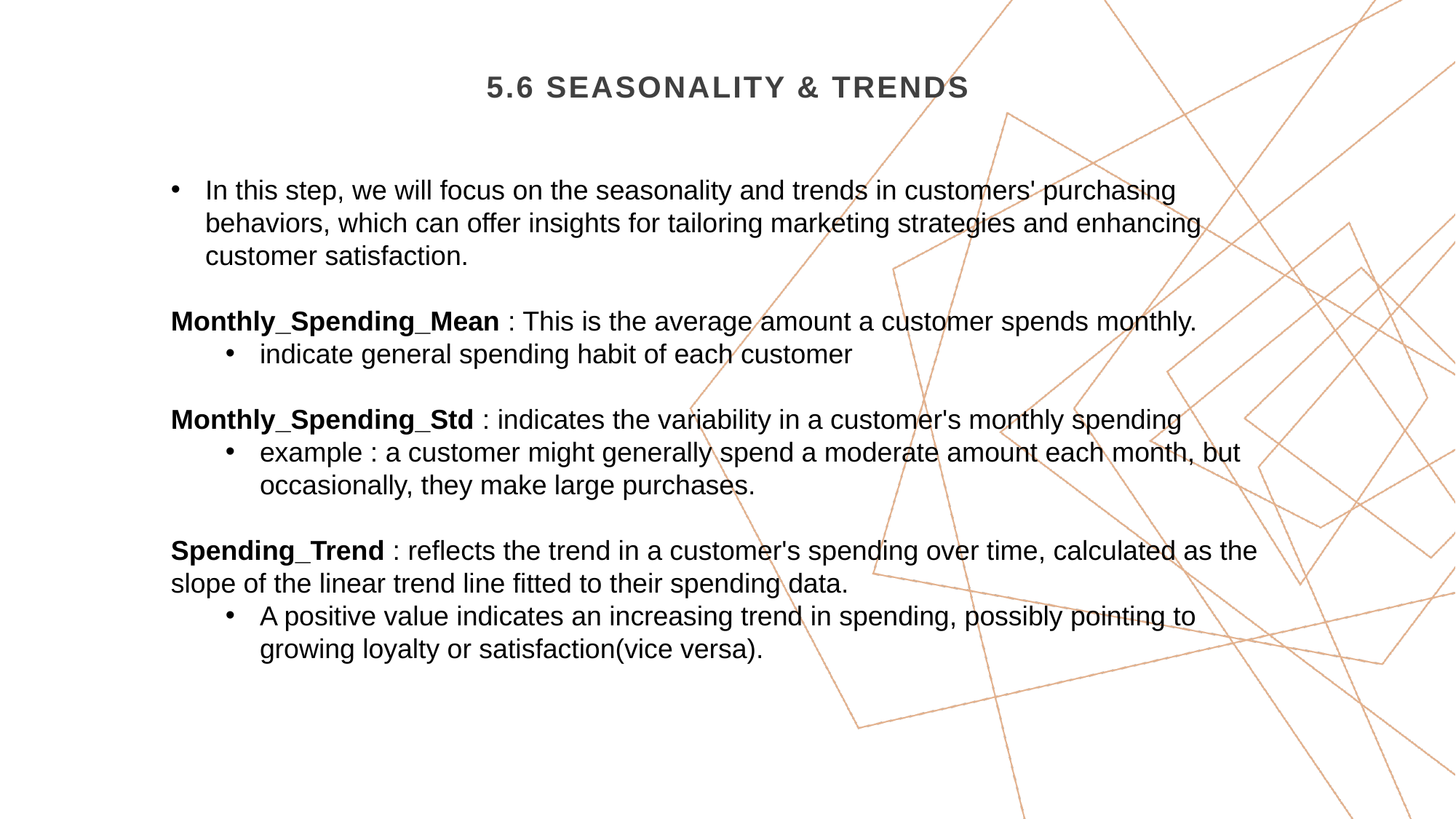

# 5.6 Seasonality & Trends
In this step, we will focus on the seasonality and trends in customers' purchasing behaviors, which can offer insights for tailoring marketing strategies and enhancing customer satisfaction.

Monthly_Spending_Mean : This is the average amount a customer spends monthly.
indicate general spending habit of each customer

Monthly_Spending_Std : indicates the variability in a customer's monthly spending
example : a customer might generally spend a moderate amount each month, but occasionally, they make large purchases.

Spending_Trend : reflects the trend in a customer's spending over time, calculated as the slope of the linear trend line fitted to their spending data.
A positive value indicates an increasing trend in spending, possibly pointing to growing loyalty or satisfaction(vice versa).